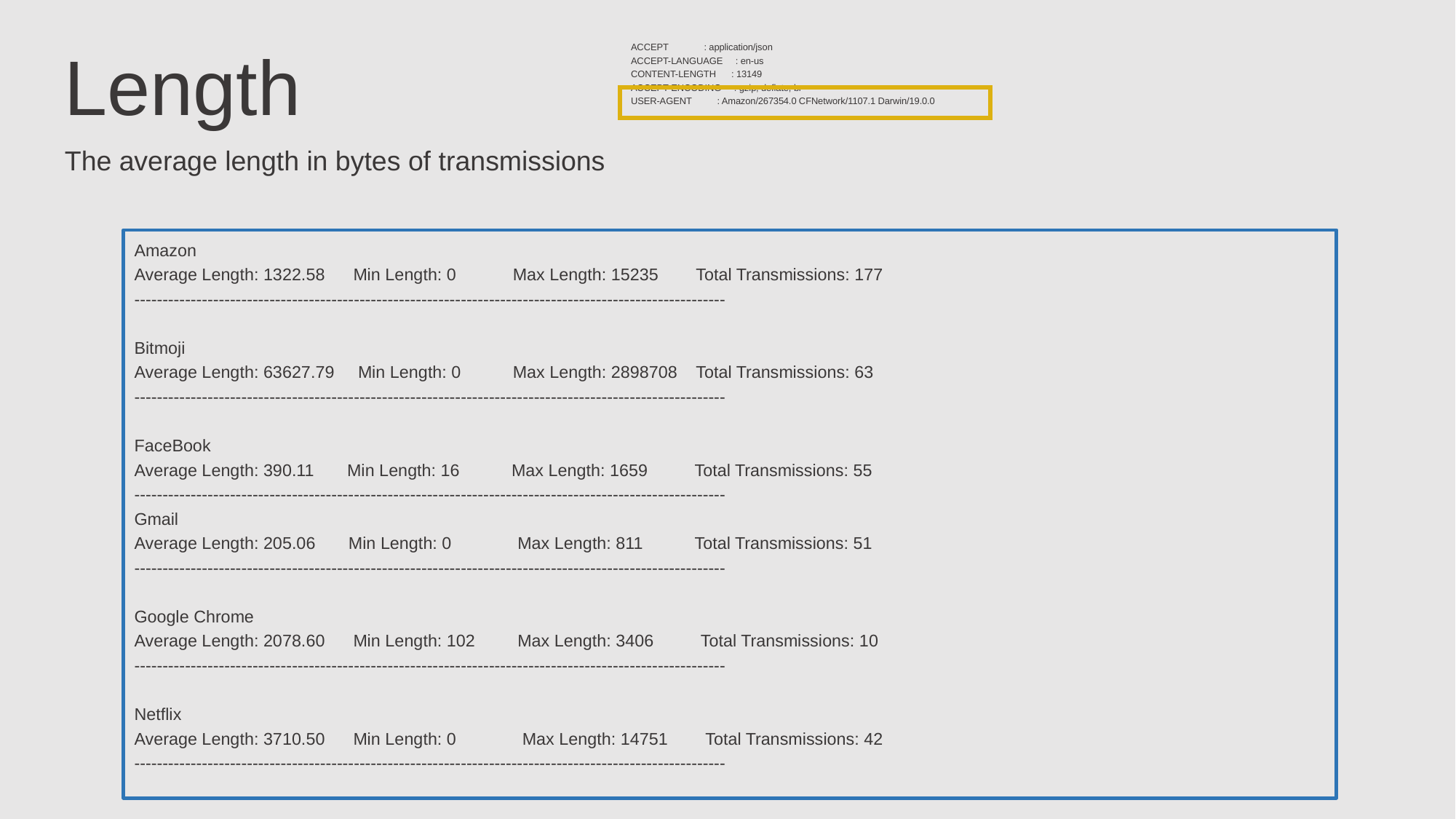

ACCEPT              : application/json
ACCEPT-LANGUAGE     : en-us
CONTENT-LENGTH      : 13149
ACCEPT-ENCODING     : gzip, deflate, br
USER-AGENT          : Amazon/267354.0 CFNetwork/1107.1 Darwin/19.0.0
Length
The average length in bytes of transmissions

Amazon
Average Length: 1322.58      Min Length: 0            Max Length: 15235        Total Transmissions: 177
---------------------------------------------------------------------------------------------------------

Bitmoji
Average Length: 63627.79     Min Length: 0           Max Length: 2898708    Total Transmissions: 63
---------------------------------------------------------------------------------------------------------

FaceBook
Average Length: 390.11       Min Length: 16           Max Length: 1659          Total Transmissions: 55
---------------------------------------------------------------------------------------------------------
Gmail
Average Length: 205.06       Min Length: 0              Max Length: 811           Total Transmissions: 51
---------------------------------------------------------------------------------------------------------

Google Chrome
Average Length: 2078.60      Min Length: 102         Max Length: 3406          Total Transmissions: 10
---------------------------------------------------------------------------------------------------------

Netflix
Average Length: 3710.50      Min Length: 0              Max Length: 14751        Total Transmissions: 42
---------------------------------------------------------------------------------------------------------

Amazon